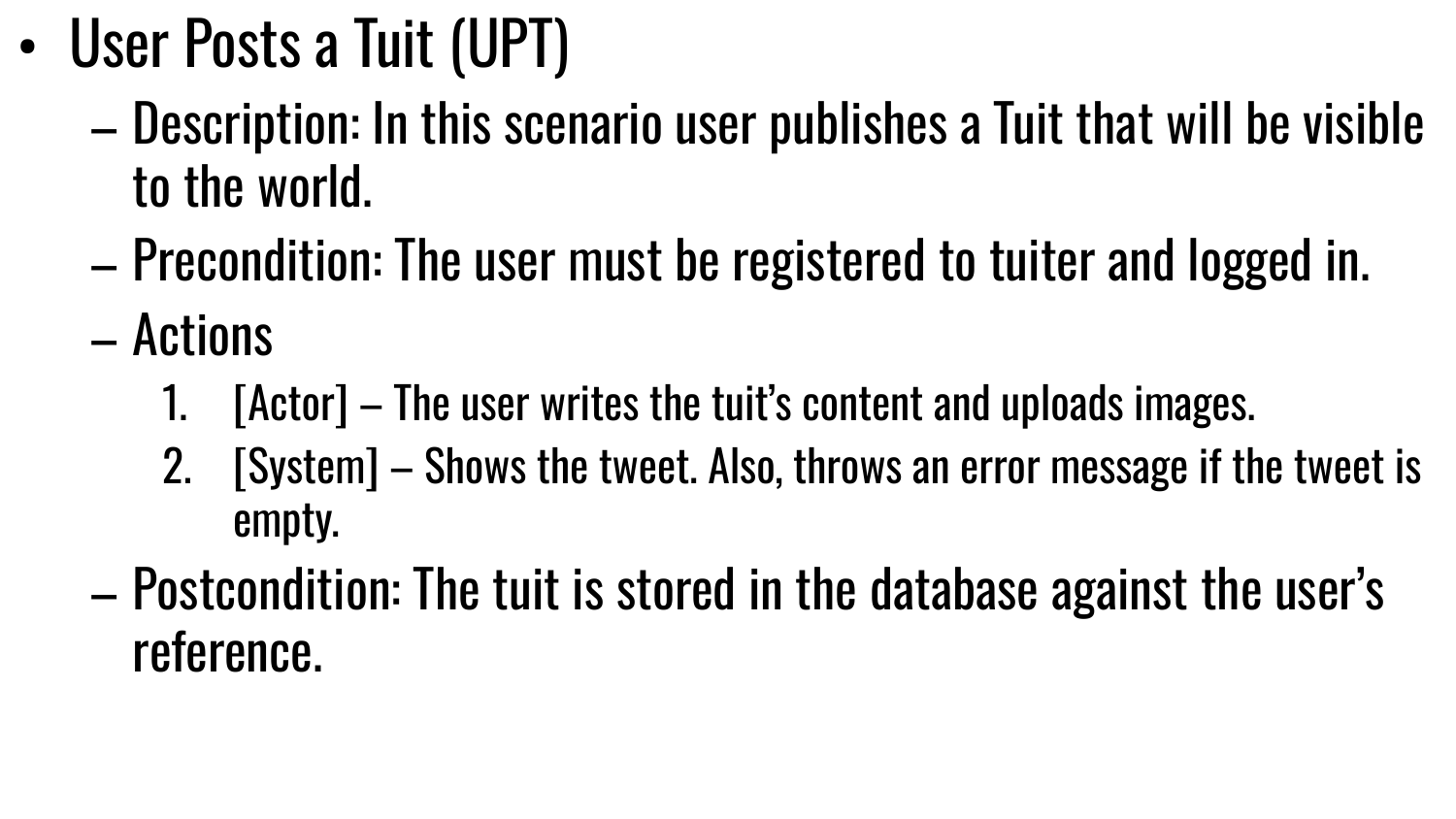

User Posts a Tuit (UPT)
Description: In this scenario user publishes a Tuit that will be visible to the world.
Precondition: The user must be registered to tuiter and logged in.
Actions
[Actor] – The user writes the tuit’s content and uploads images.
[System] – Shows the tweet. Also, throws an error message if the tweet is empty.
Postcondition: The tuit is stored in the database against the user’s reference.